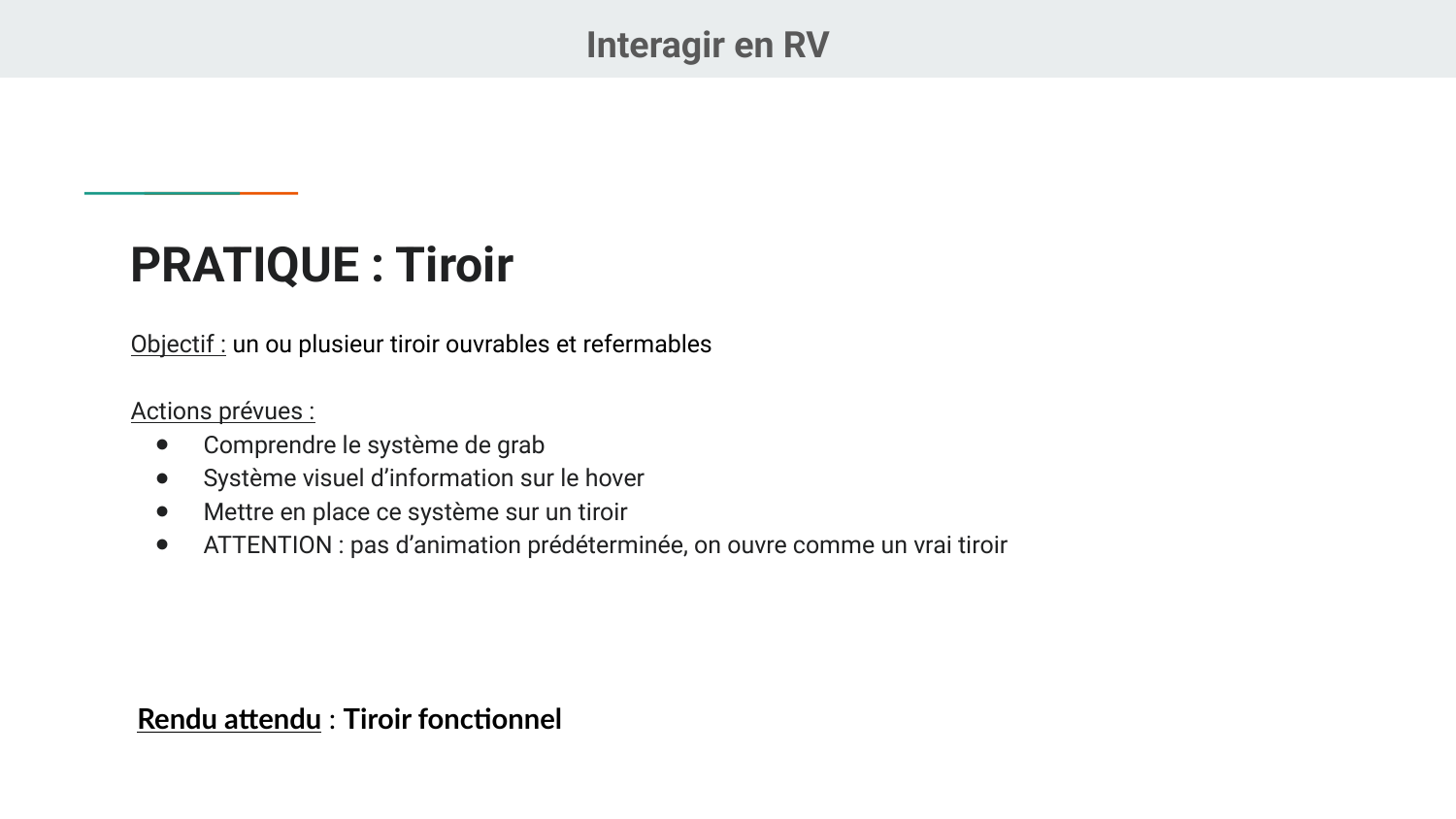

Interagir en RV
# PRATIQUE : Tiroir
Objectif : un ou plusieur tiroir ouvrables et refermables

Actions prévues :
Comprendre le système de grab
Système visuel d’information sur le hover
Mettre en place ce système sur un tiroir
ATTENTION : pas d’animation prédéterminée, on ouvre comme un vrai tiroir

Rendu attendu : Tiroir fonctionnel